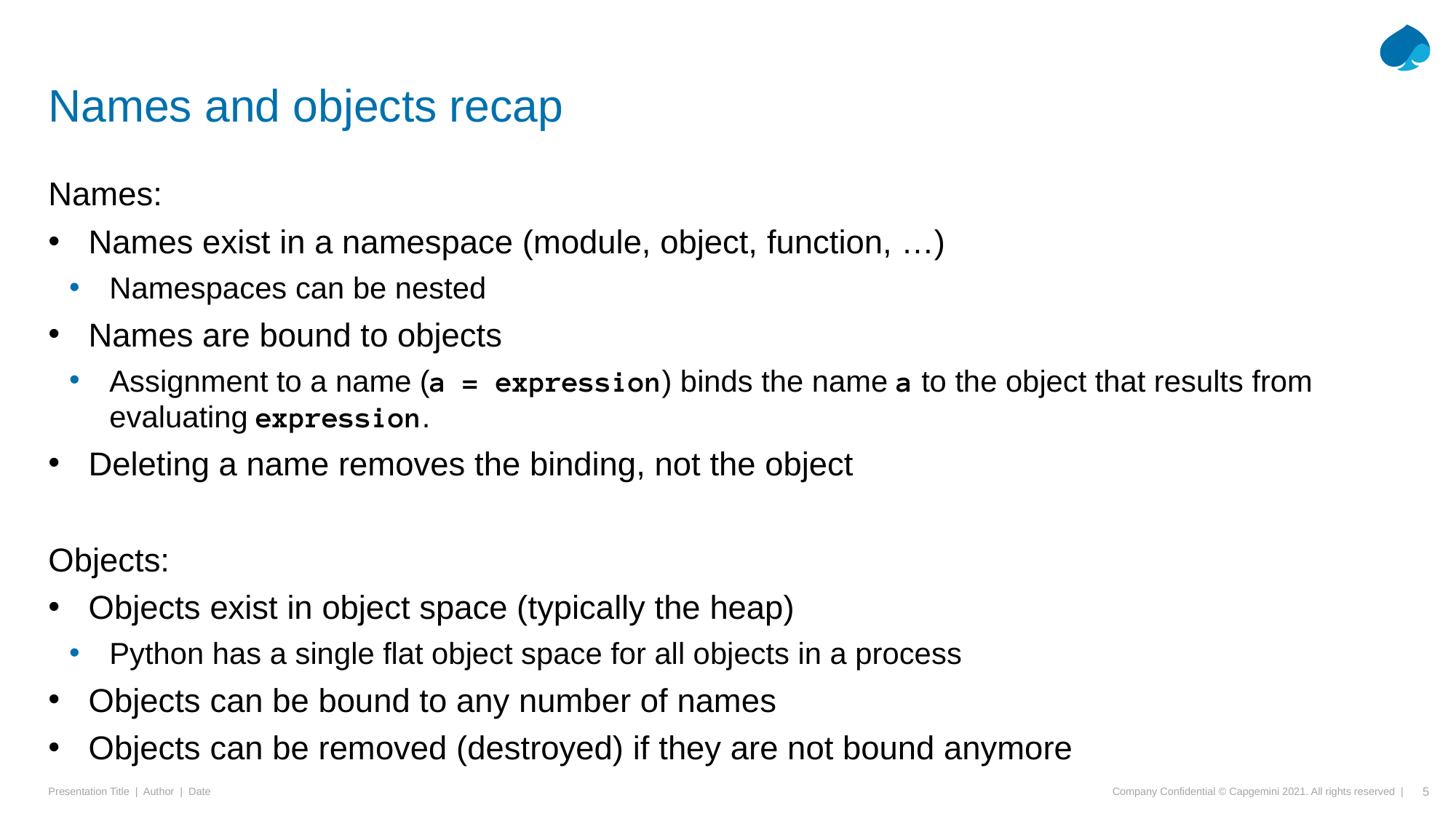

# Names and objects recap
Names:
Names exist in a namespace (module, object, function, …)
Namespaces can be nested
Names are bound to objects
Assignment to a name (a = expression) binds the name a to the object that results from evaluating expression.
Deleting a name removes the binding, not the object

Objects:
Objects exist in object space (typically the heap)
Python has a single flat object space for all objects in a process
Objects can be bound to any number of names
Objects can be removed (destroyed) if they are not bound anymore